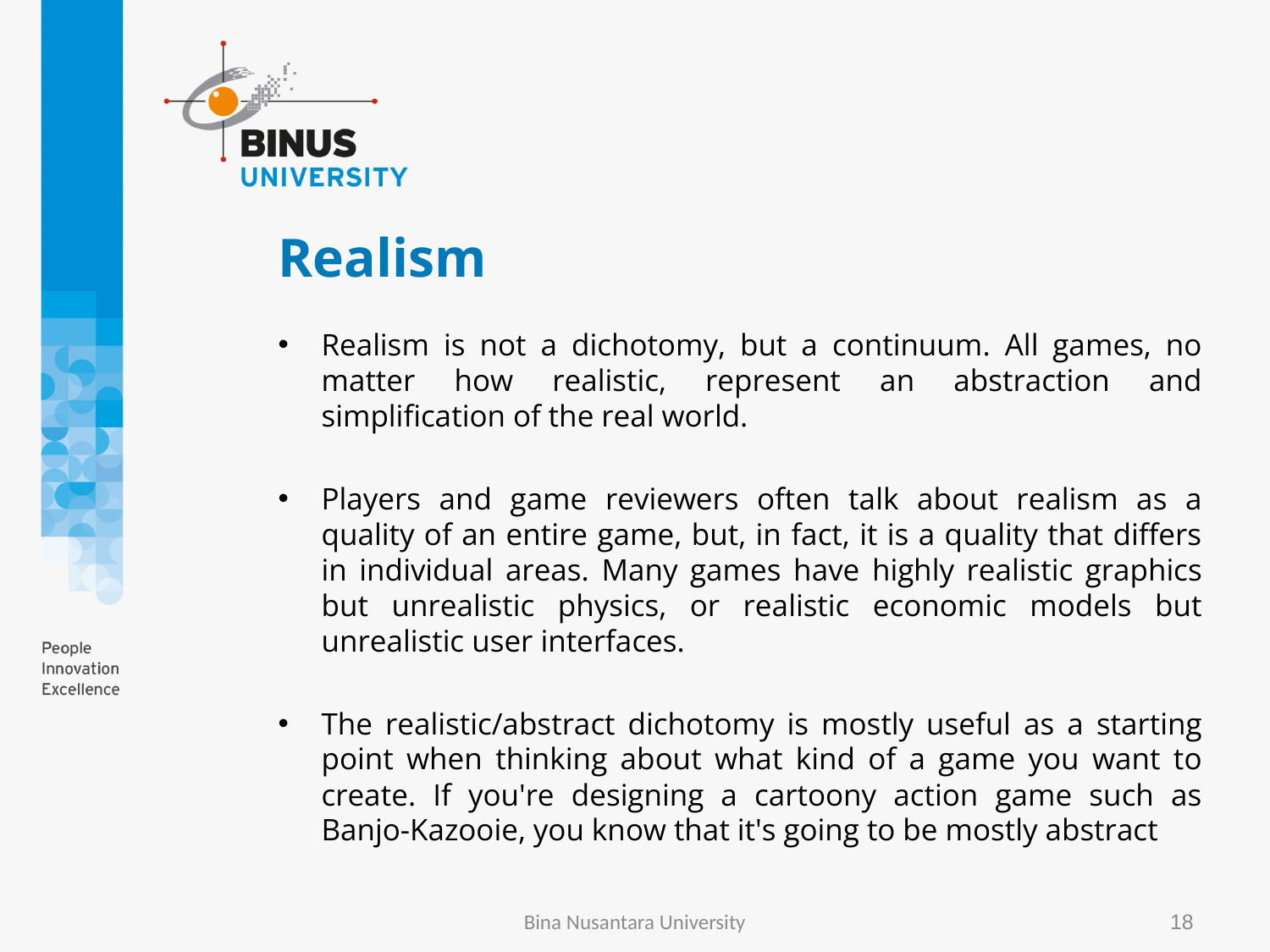

# Realism
Realism is not a dichotomy, but a continuum. All games, no matter how realistic, represent an abstraction and simplification of the real world.

Players and game reviewers often talk about realism as a quality of an entire game, but, in fact, it is a quality that differs in individual areas. Many games have highly realistic graphics but unrealistic physics, or realistic economic models but unrealistic user interfaces.

The realistic/abstract dichotomy is mostly useful as a starting point when thinking about what kind of a game you want to create. If you're designing a cartoony action game such as Banjo-Kazooie, you know that it's going to be mostly abstract
Bina Nusantara University
18